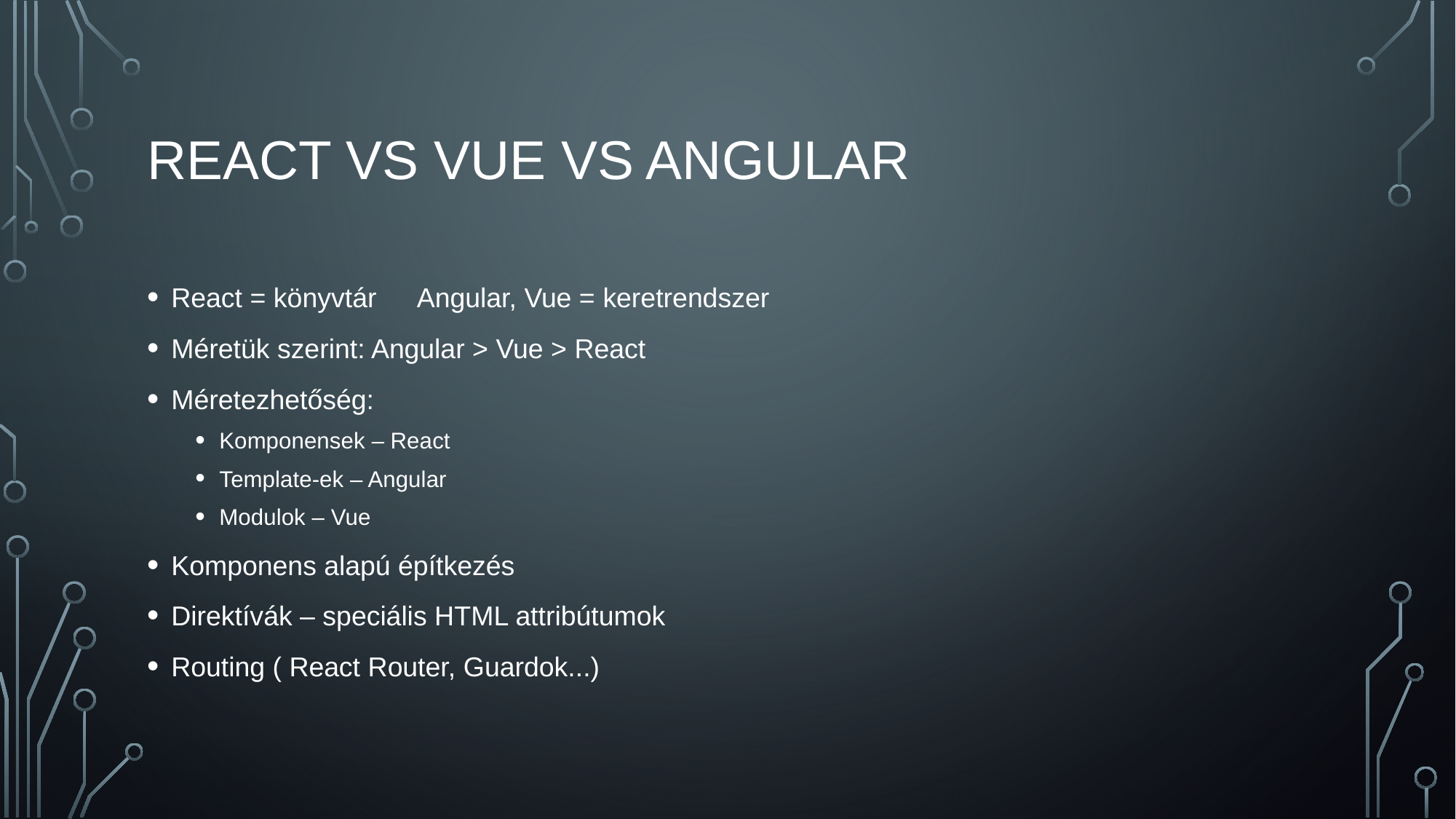

# React vs vue vs angular
React = könyvtár	Angular, Vue = keretrendszer
Méretük szerint: Angular > Vue > React
Méretezhetőség:
Komponensek – React
Template-ek – Angular
Modulok – Vue
Komponens alapú építkezés
Direktívák – speciális HTML attribútumok
Routing ( React Router, Guardok...)